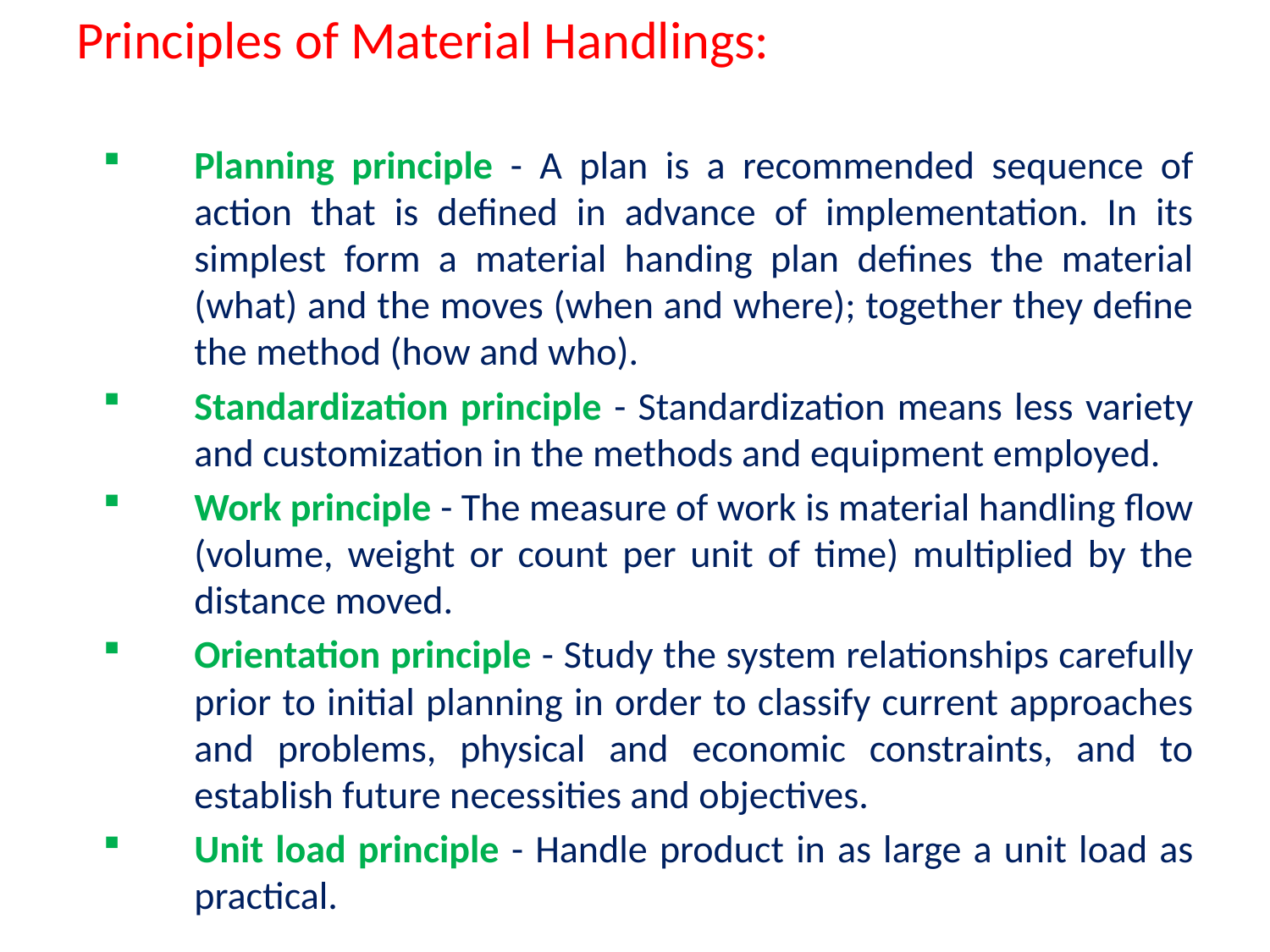

Principles of Material Handlings:

Planning principle - A plan is a recommended sequence of action that is defined in advance of implementation. In its simplest form a material handing plan defines the material (what) and the moves (when and where); together they define the method (how and who).
Standardization principle - Standardization means less variety and customization in the methods and equipment employed.
Work principle - The measure of work is material handling flow (volume, weight or count per unit of time) multiplied by the distance moved.
Orientation principle - Study the system relationships carefully prior to initial planning in order to classify current approaches and problems, physical and economic constraints, and to establish future necessities and objectives.
Unit load principle - Handle product in as large a unit load as practical.